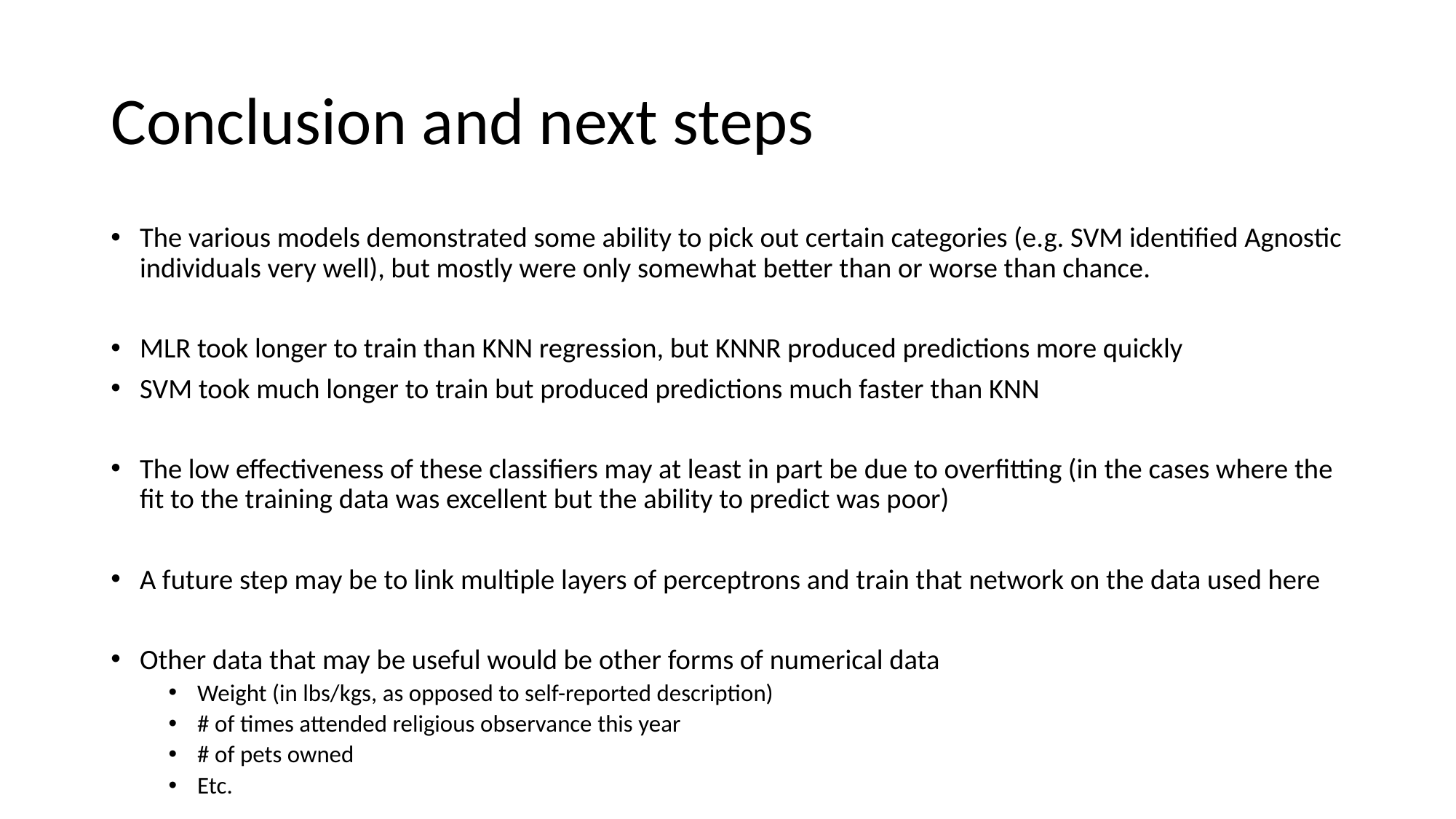

# Conclusion and next steps
The various models demonstrated some ability to pick out certain categories (e.g. SVM identified Agnostic individuals very well), but mostly were only somewhat better than or worse than chance.

MLR took longer to train than KNN regression, but KNNR produced predictions more quickly
SVM took much longer to train but produced predictions much faster than KNN

The low effectiveness of these classifiers may at least in part be due to overfitting (in the cases where the fit to the training data was excellent but the ability to predict was poor)

A future step may be to link multiple layers of perceptrons and train that network on the data used here

Other data that may be useful would be other forms of numerical data
Weight (in lbs/kgs, as opposed to self-reported description)
# of times attended religious observance this year
# of pets owned
Etc.